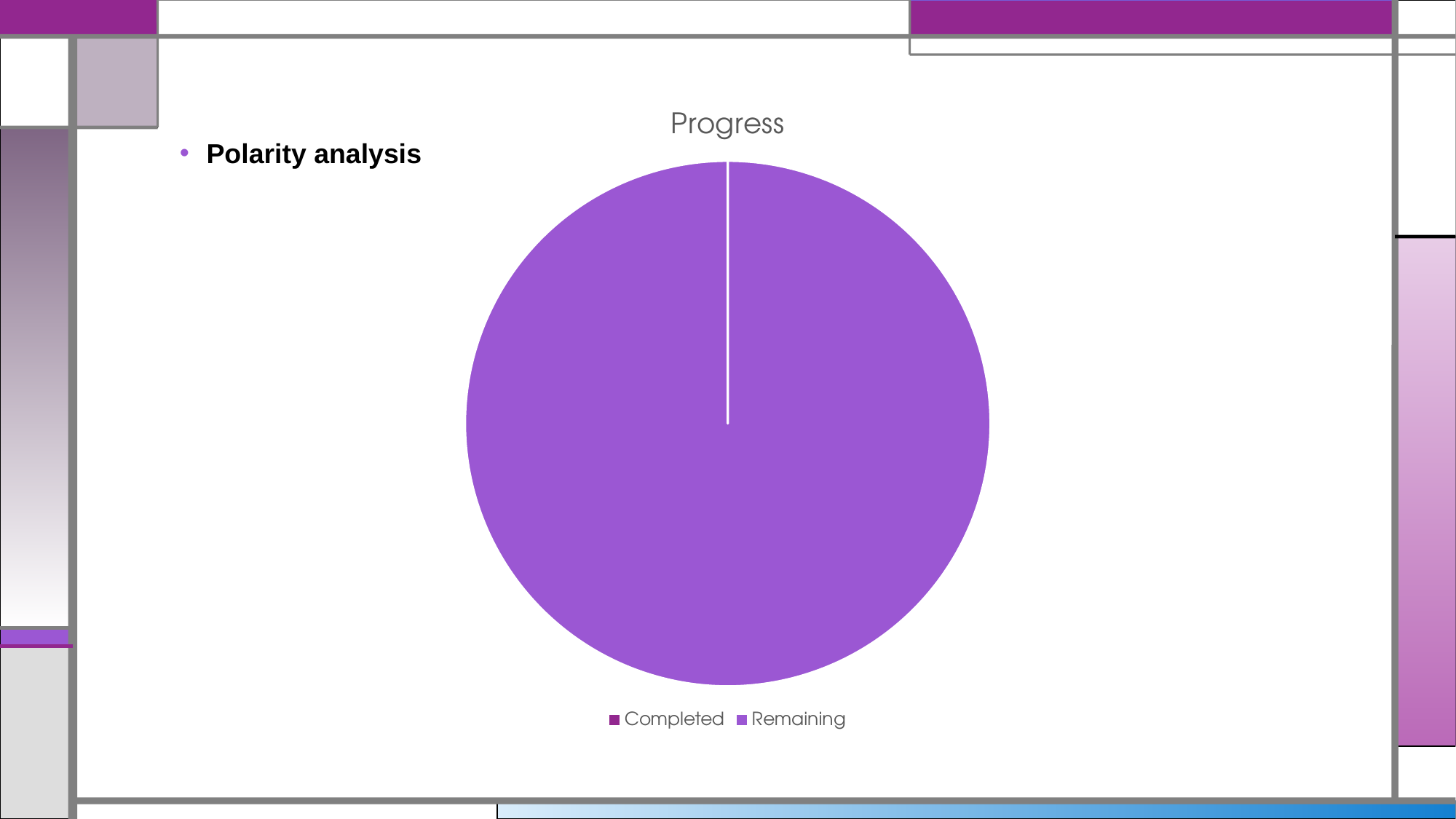

Polarity analysis

### Chart:

| Category | Progress |
|---|---|
| Completed | 0.0 |
| Remaining | 100.0 |